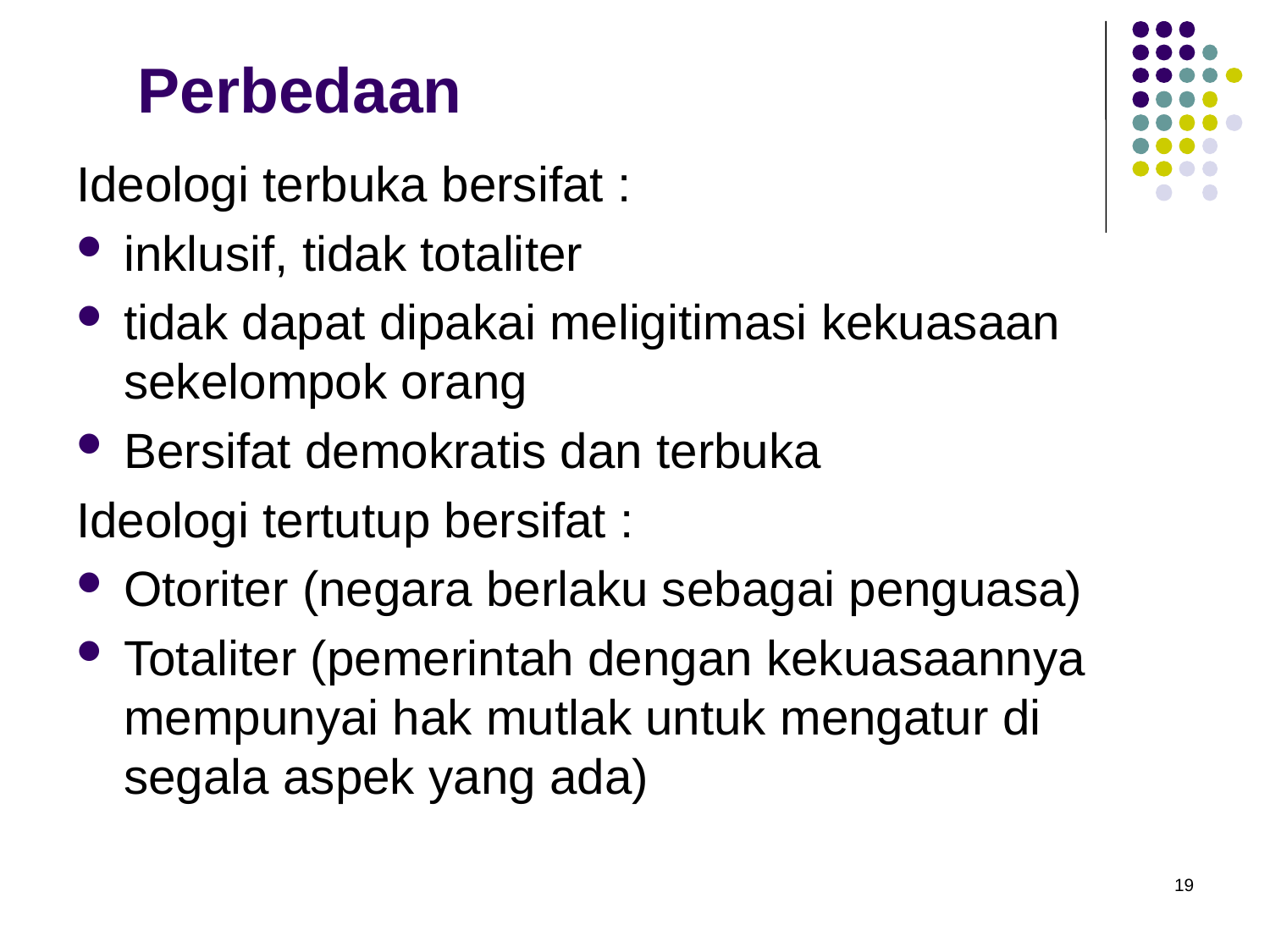

# Perbedaan
Ideologi terbuka bersifat :
inklusif, tidak totaliter
tidak dapat dipakai meligitimasi kekuasaan sekelompok orang
Bersifat demokratis dan terbuka
Ideologi tertutup bersifat :
Otoriter (negara berlaku sebagai penguasa)
Totaliter (pemerintah dengan kekuasaannya mempunyai hak mutlak untuk mengatur di segala aspek yang ada)
19